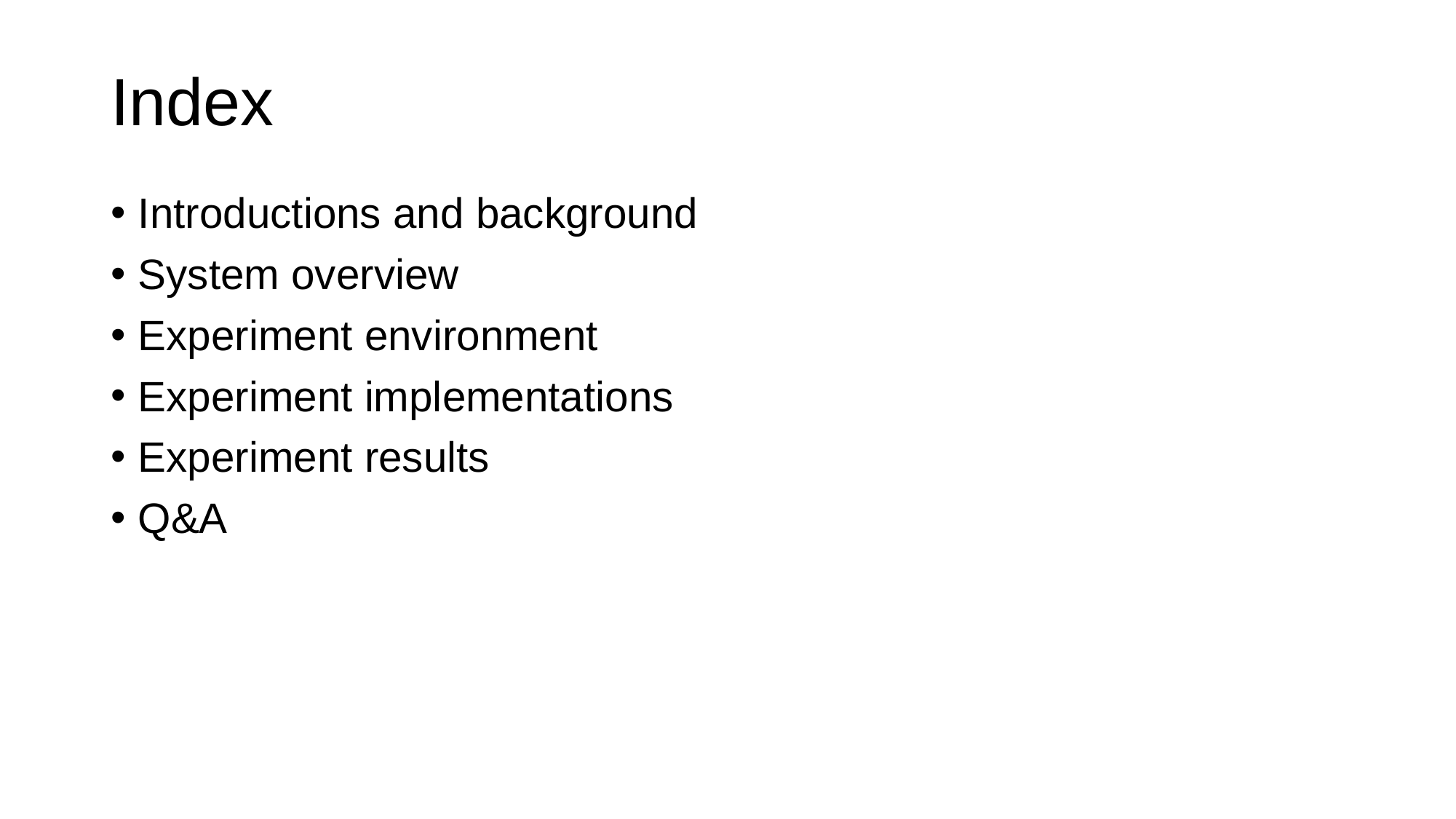

# Index
Introductions and background
System overview
Experiment environment
Experiment implementations
Experiment results
Q&A